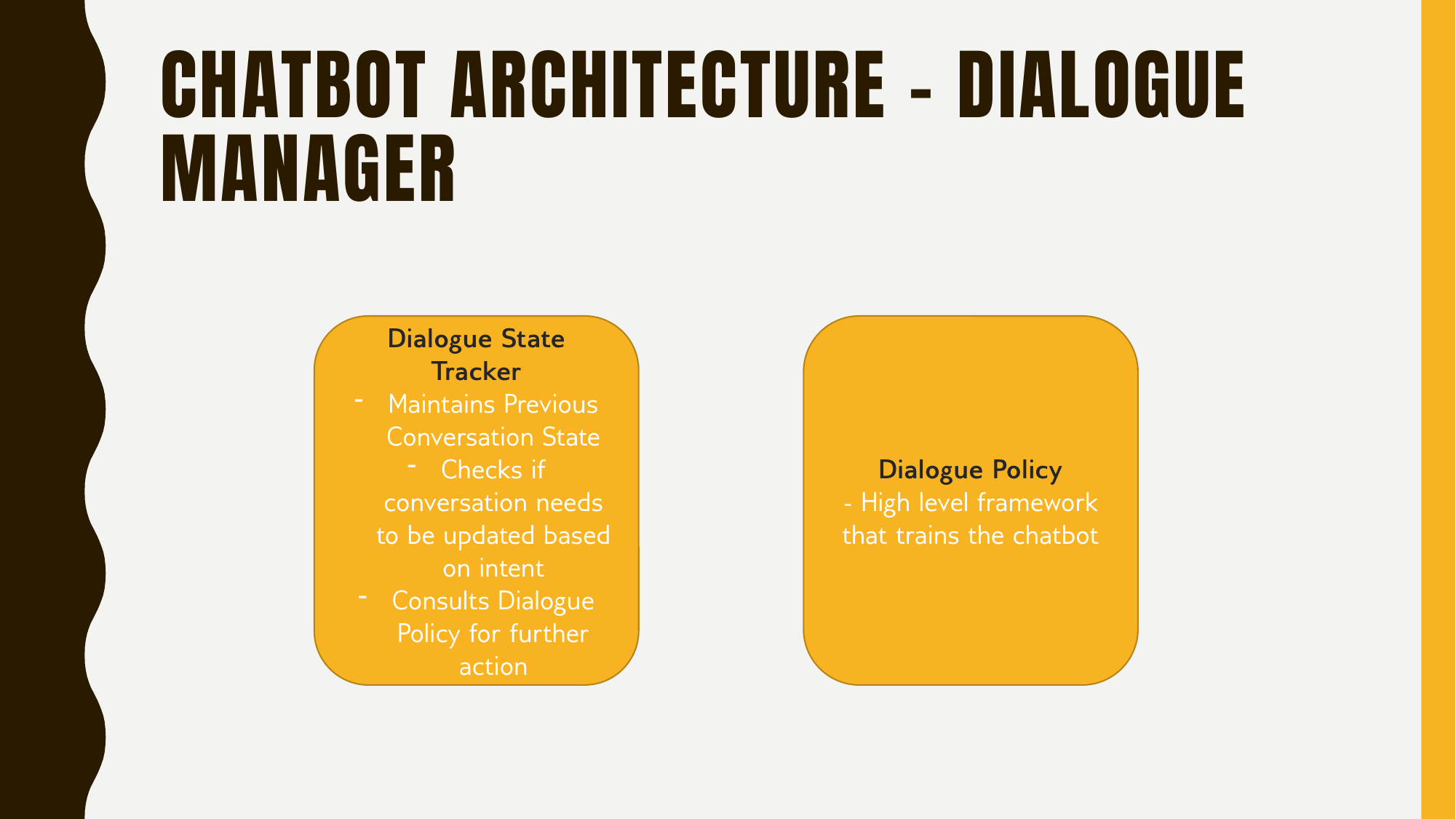

# Chatbot architecture – Dialogue Manager

Dialogue State Tracker
Maintains Previous Conversation State
Checks if conversation needs to be updated based on intent
Consults Dialogue Policy for further action
Dialogue Policy
- High level framework that trains the chatbot